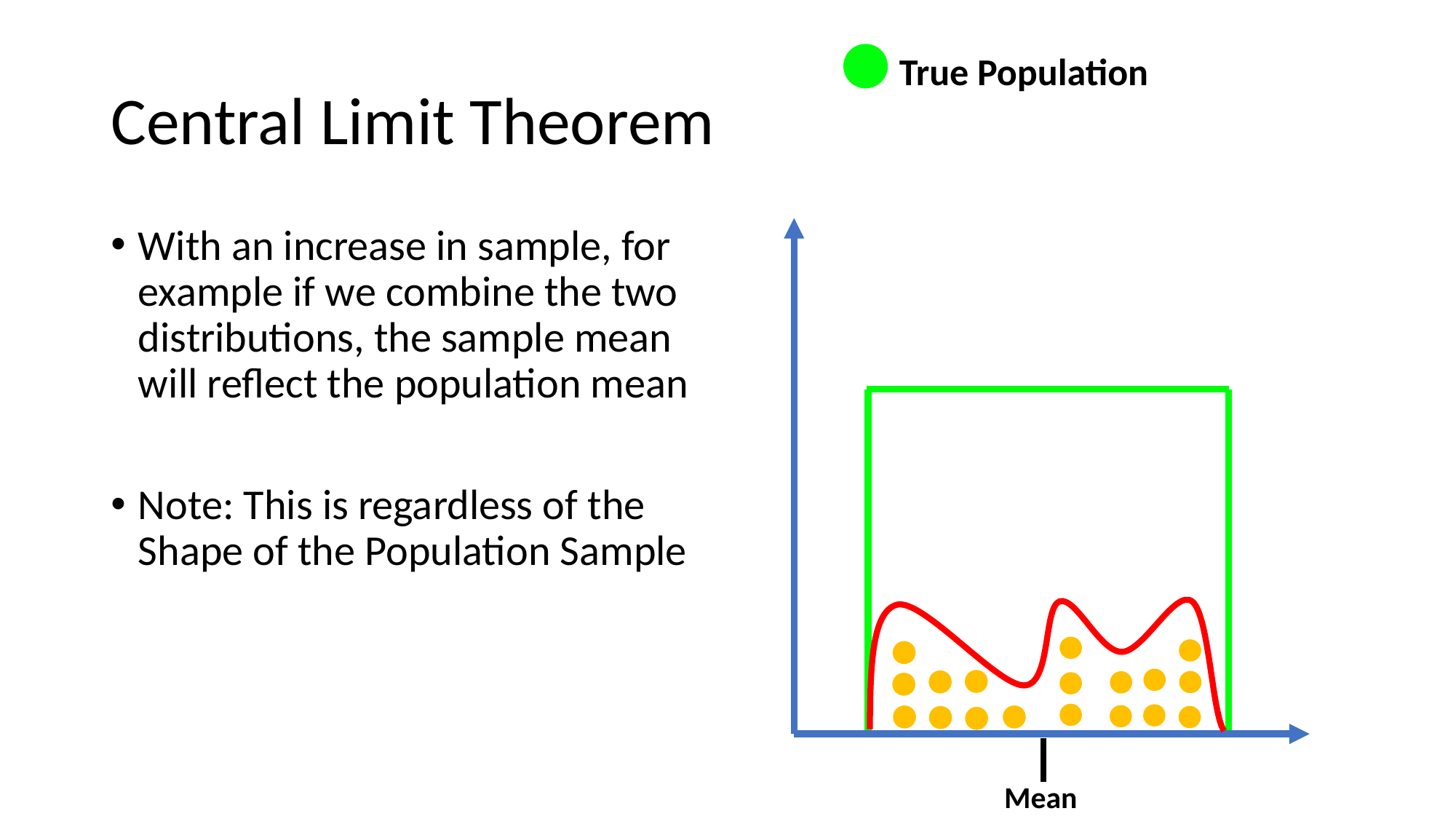

True Population
# Central Limit Theorem

With an increase in sample, for example if we combine the two distributions, the sample mean will reflect the population mean

Note: This is regardless of the Shape of the Population Sample

Mean